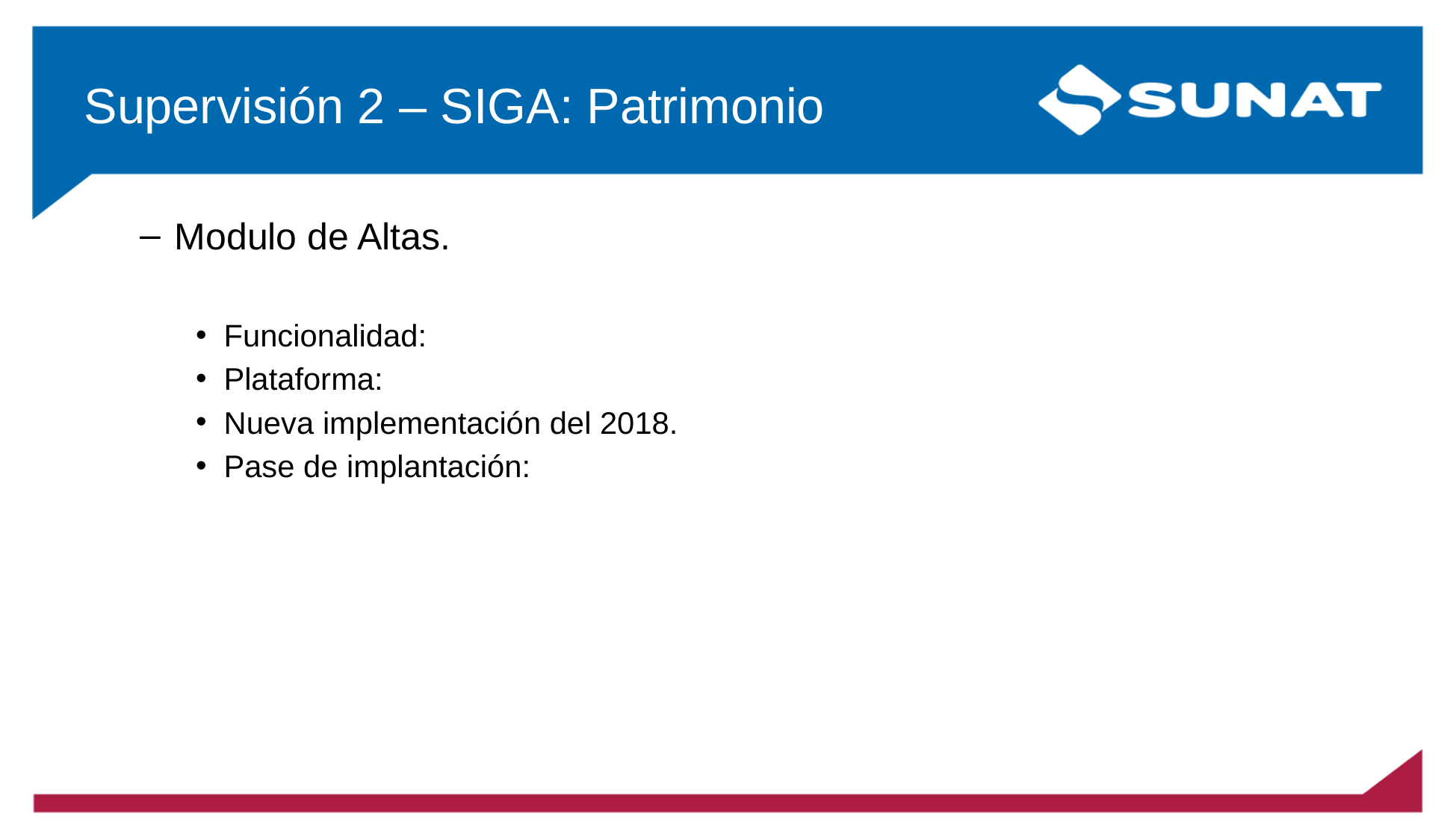

# Supervisión 2 – SIGA: Patrimonio
Modulo de Altas.

Funcionalidad:
Plataforma:
Nueva implementación del 2018.
Pase de implantación: